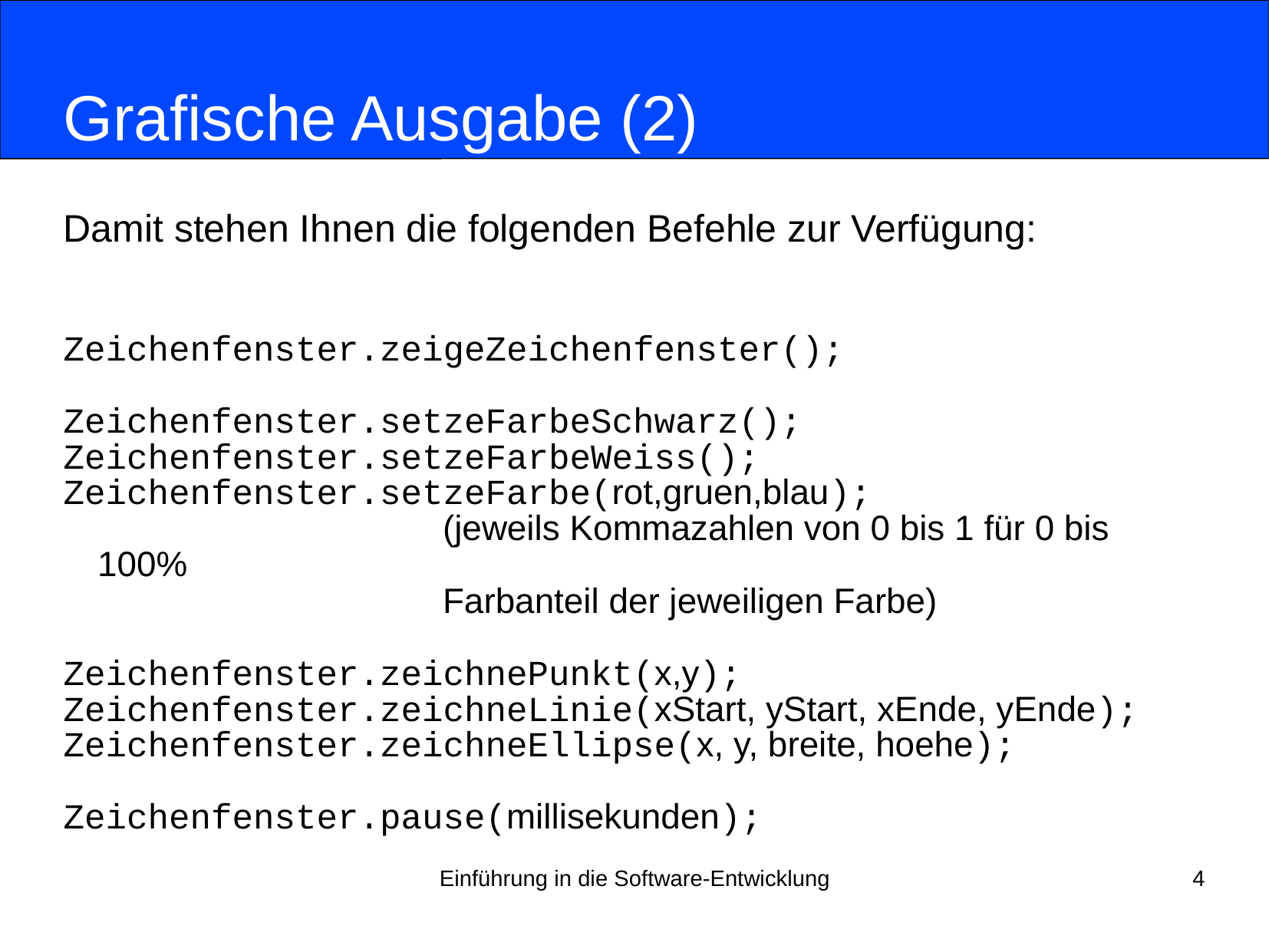

# Grafische Ausgabe (2)
Damit stehen Ihnen die folgenden Befehle zur Verfügung:

Zeichenfenster.zeigeZeichenfenster();

Zeichenfenster.setzeFarbeSchwarz();
Zeichenfenster.setzeFarbeWeiss();
Zeichenfenster.setzeFarbe(rot,gruen,blau);
				(jeweils Kommazahlen von 0 bis 1 für 0 bis 100%
				Farbanteil der jeweiligen Farbe)‏

Zeichenfenster.zeichnePunkt(x,y);
Zeichenfenster.zeichneLinie(xStart, yStart, xEnde, yEnde);
Zeichenfenster.zeichneEllipse(x, y, breite, hoehe);

Zeichenfenster.pause(millisekunden);

Einführung in die Software-Entwicklung
4